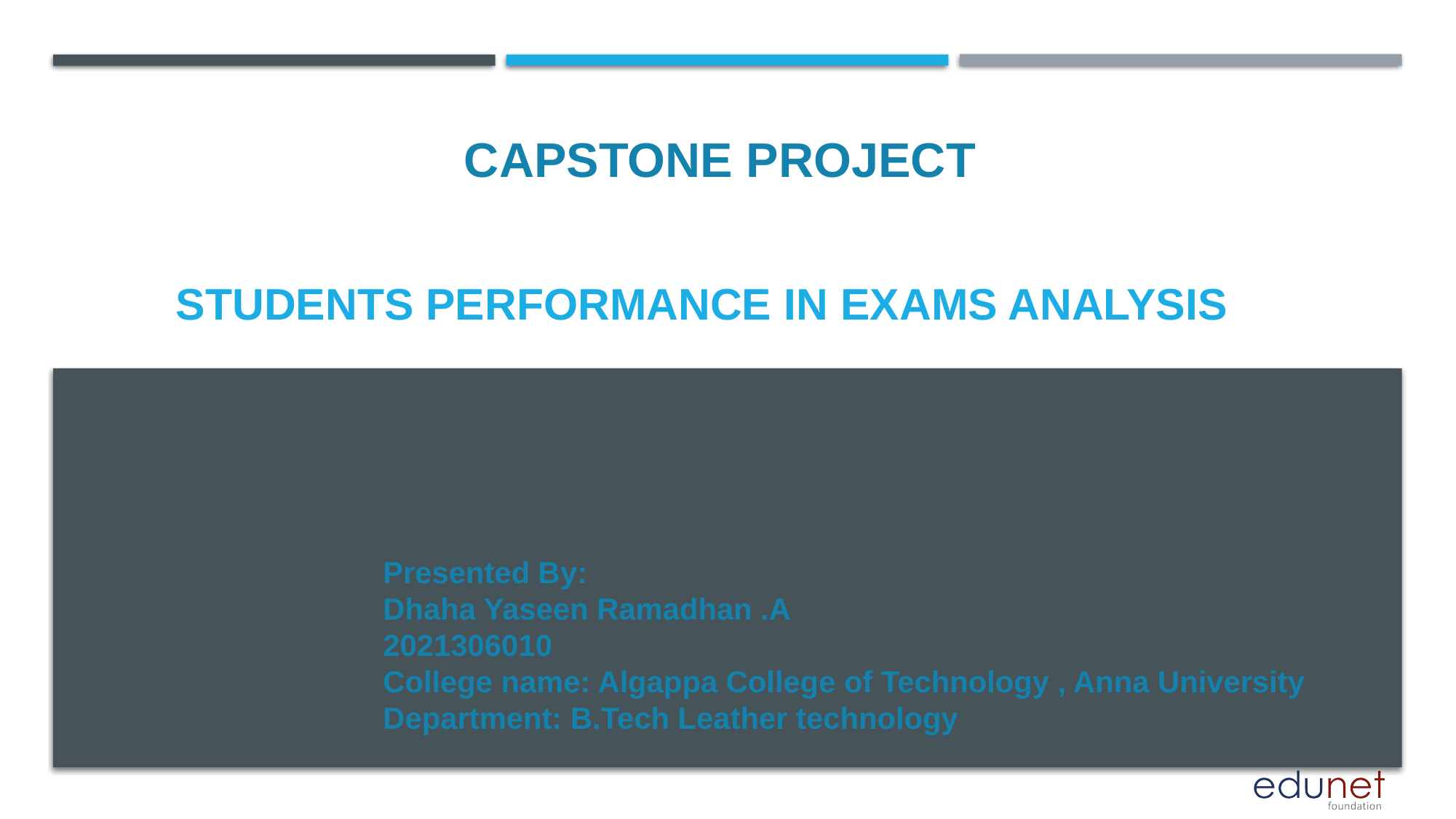

CAPSTONE PROJECT
# STUDENTS PERFORMANCE IN EXAMS ANALYSIS
Presented By:
Dhaha Yaseen Ramadhan .A
2021306010
College name: Algappa College of Technology , Anna University
Department: B.Tech Leather technology